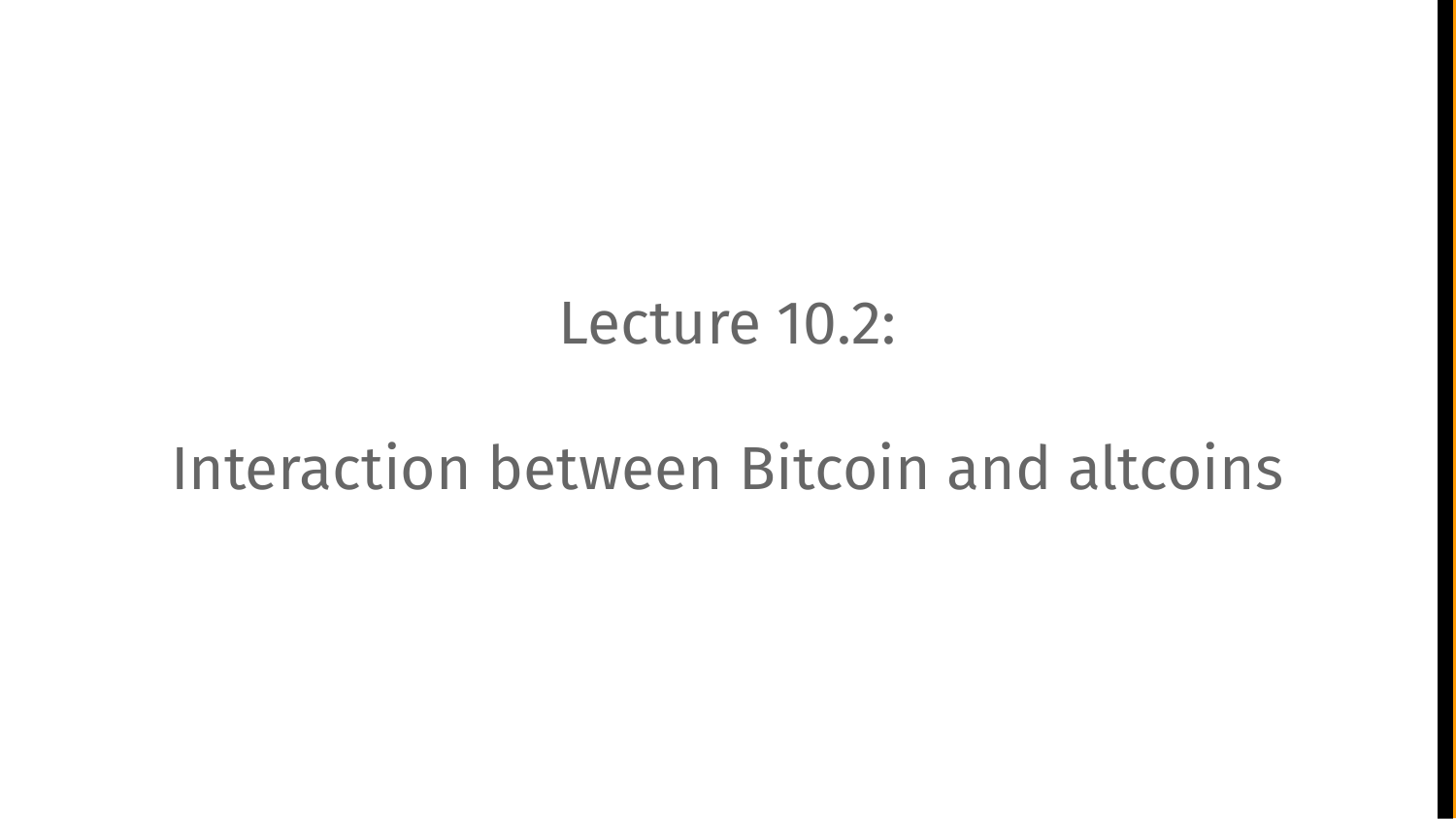

Lecture 10.2:

Interaction between Bitcoin and altcoins